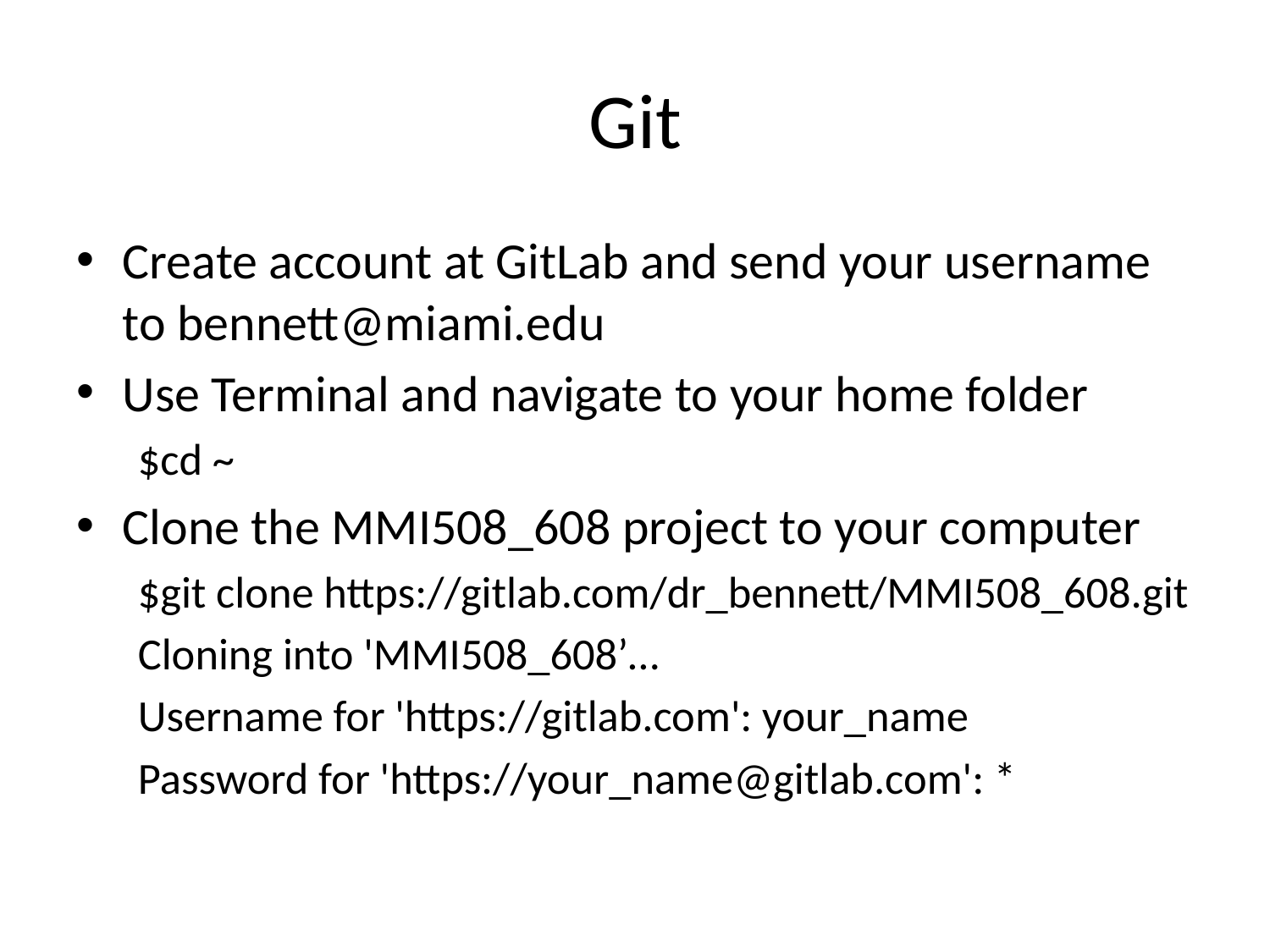

# Git
Create account at GitLab and send your username to bennett@miami.edu
Use Terminal and navigate to your home folder
$cd ~
Clone the MMI508_608 project to your computer
$git clone https://gitlab.com/dr_bennett/MMI508_608.git
Cloning into 'MMI508_608’…
Username for 'https://gitlab.com': your_name
Password for 'https://your_name@gitlab.com': *